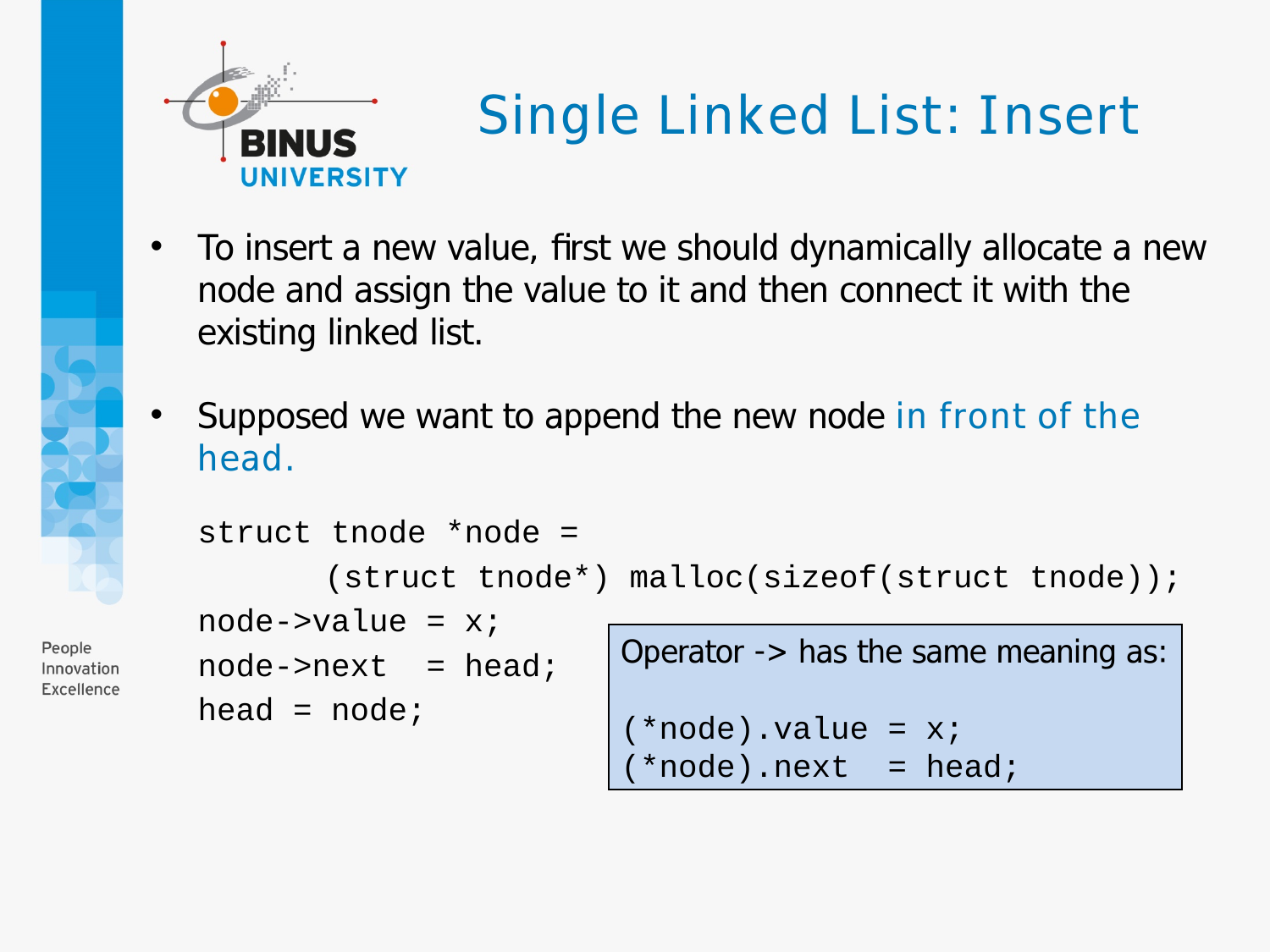

# Single Linked List: Insert
To insert a new value, first we should dynamically allocate a new node and assign the value to it and then connect it with the existing linked list.

Supposed we want to append the new node in front of the head.

	struct tnode *node =
		(struct tnode*) malloc(sizeof(struct tnode));
	node->value = x;
	node->next  = head;
	head = node;
Operator -> has the same meaning as:

(*node).value = x;
(*node).next  = head;